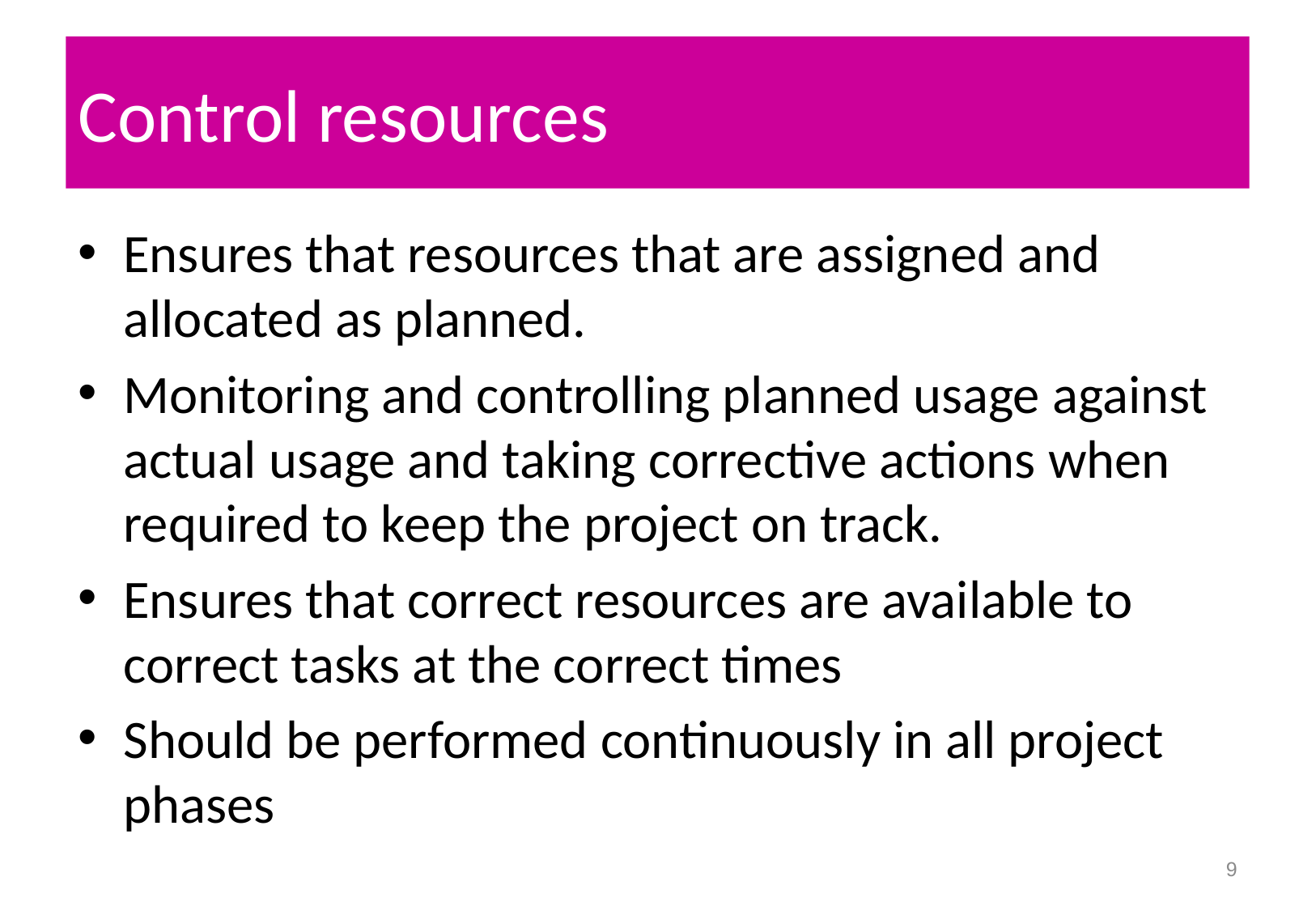

# Control resources
Ensures that resources that are assigned and allocated as planned.
Monitoring and controlling planned usage against actual usage and taking corrective actions when required to keep the project on track.
Ensures that correct resources are available to correct tasks at the correct times
Should be performed continuously in all project phases
9